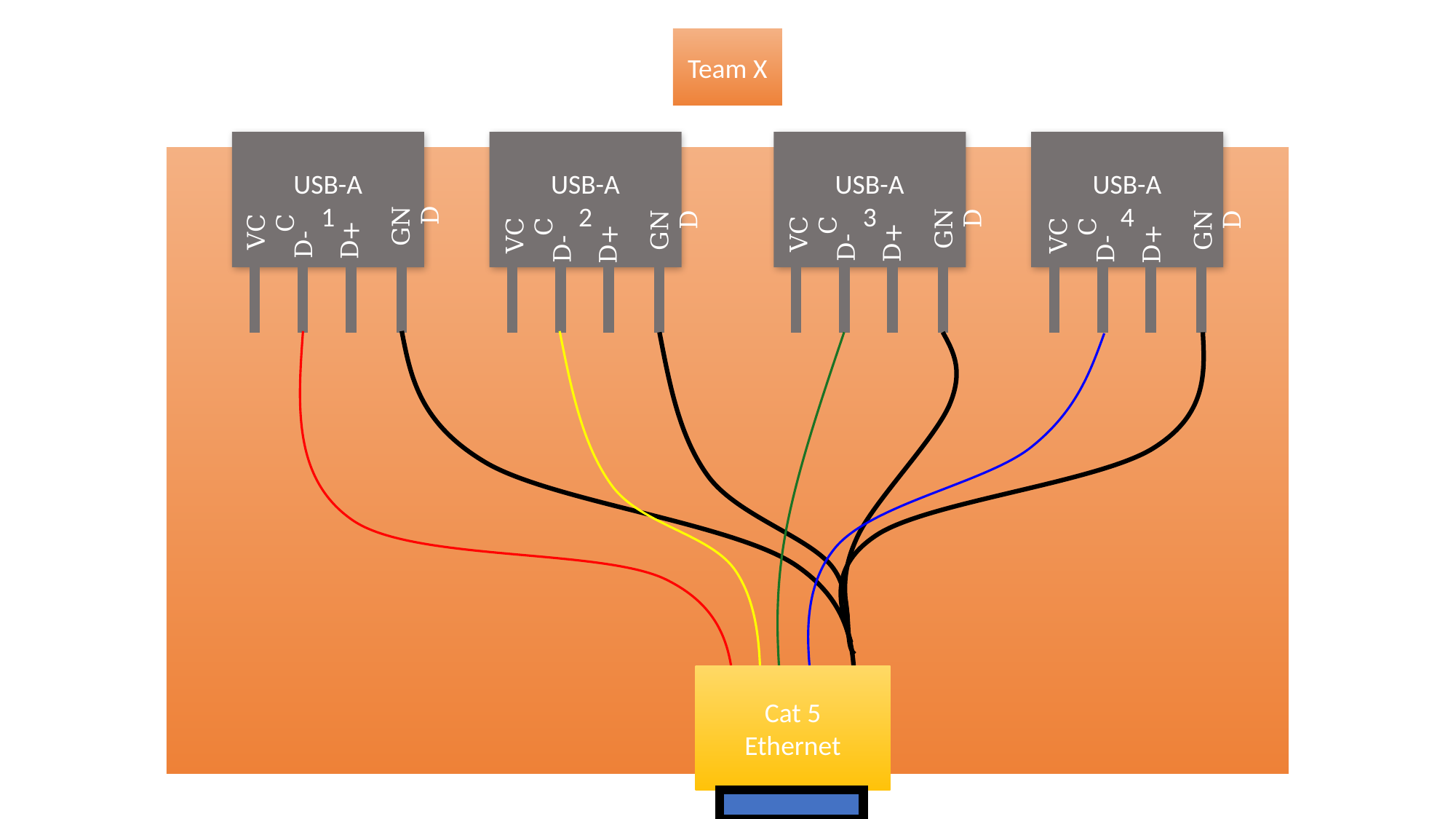

Team X
USB-A
3
USB-A
4
USB-A
2
USB-A
1

GND
VCC
GND
GND
GND
VCC
VCC
VCC
D+
D+
D+
D+
D-
D-
D-
D-

Cat 5
Ethernet